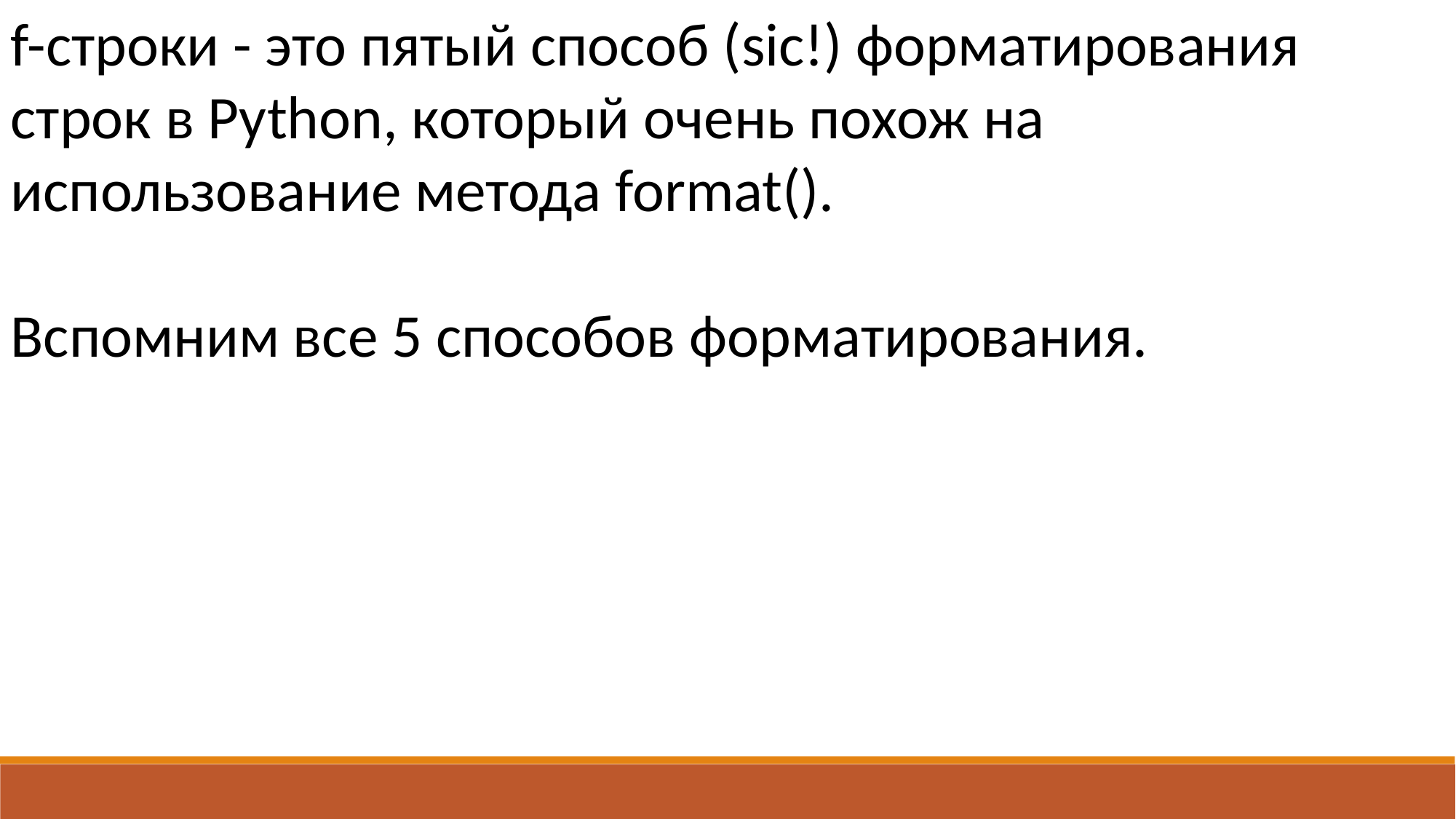

f-строки - это пятый способ (sic!) форматирования строк в Python, который очень похож на использование метода format().

Вспомним все 5 способов форматирования.